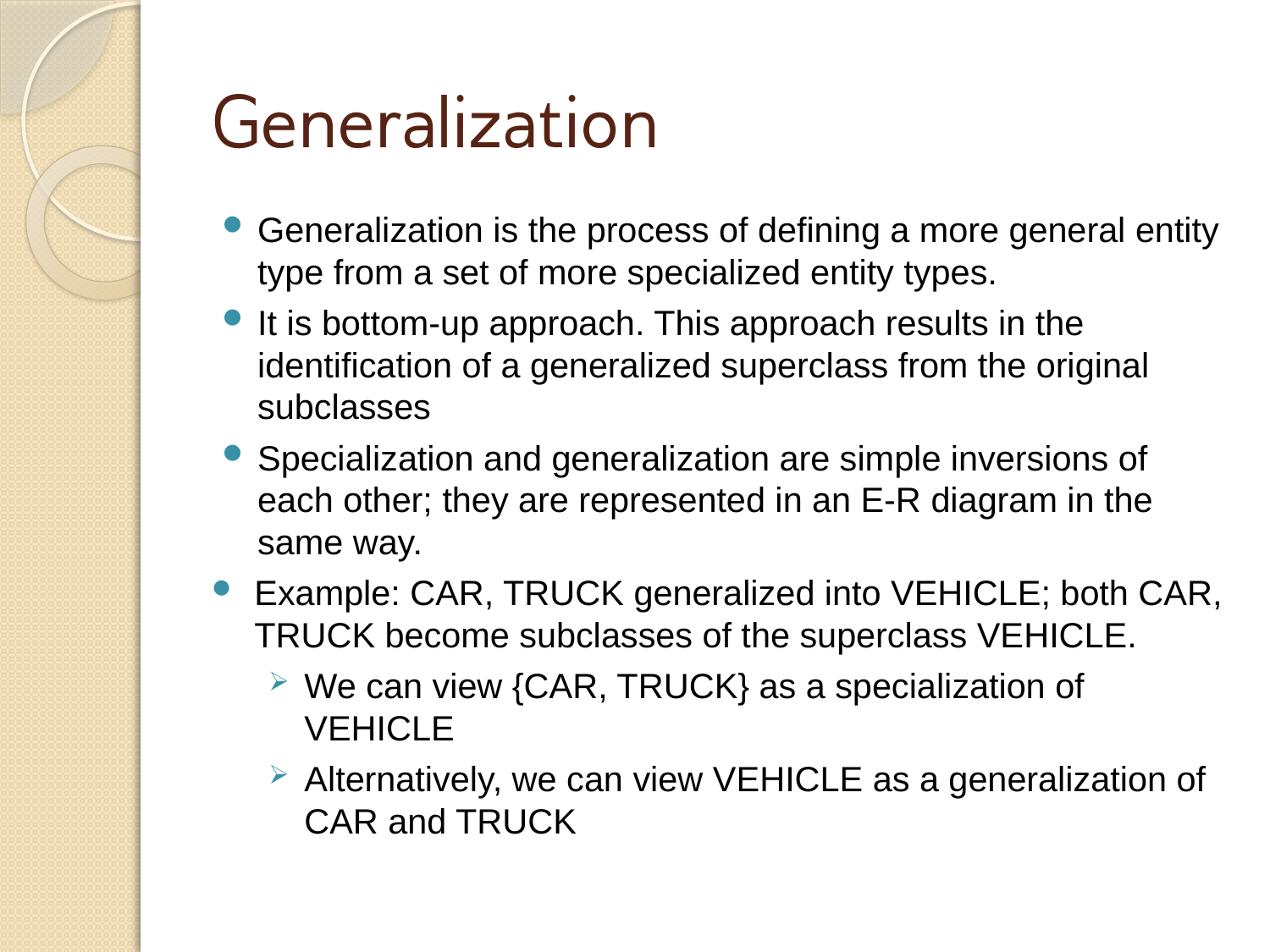

# Generalization
Generalization is the process of defining a more general entity type from a set of more specialized entity types.
It is bottom-up approach. This approach results in the identification of a generalized superclass from the original subclasses
Specialization and generalization are simple inversions of each other; they are represented in an E-R diagram in the same way.
Example: CAR, TRUCK generalized into VEHICLE; both CAR, TRUCK become subclasses of the superclass VEHICLE.
We can view {CAR, TRUCK} as a specialization of VEHICLE
Alternatively, we can view VEHICLE as a generalization of CAR and TRUCK